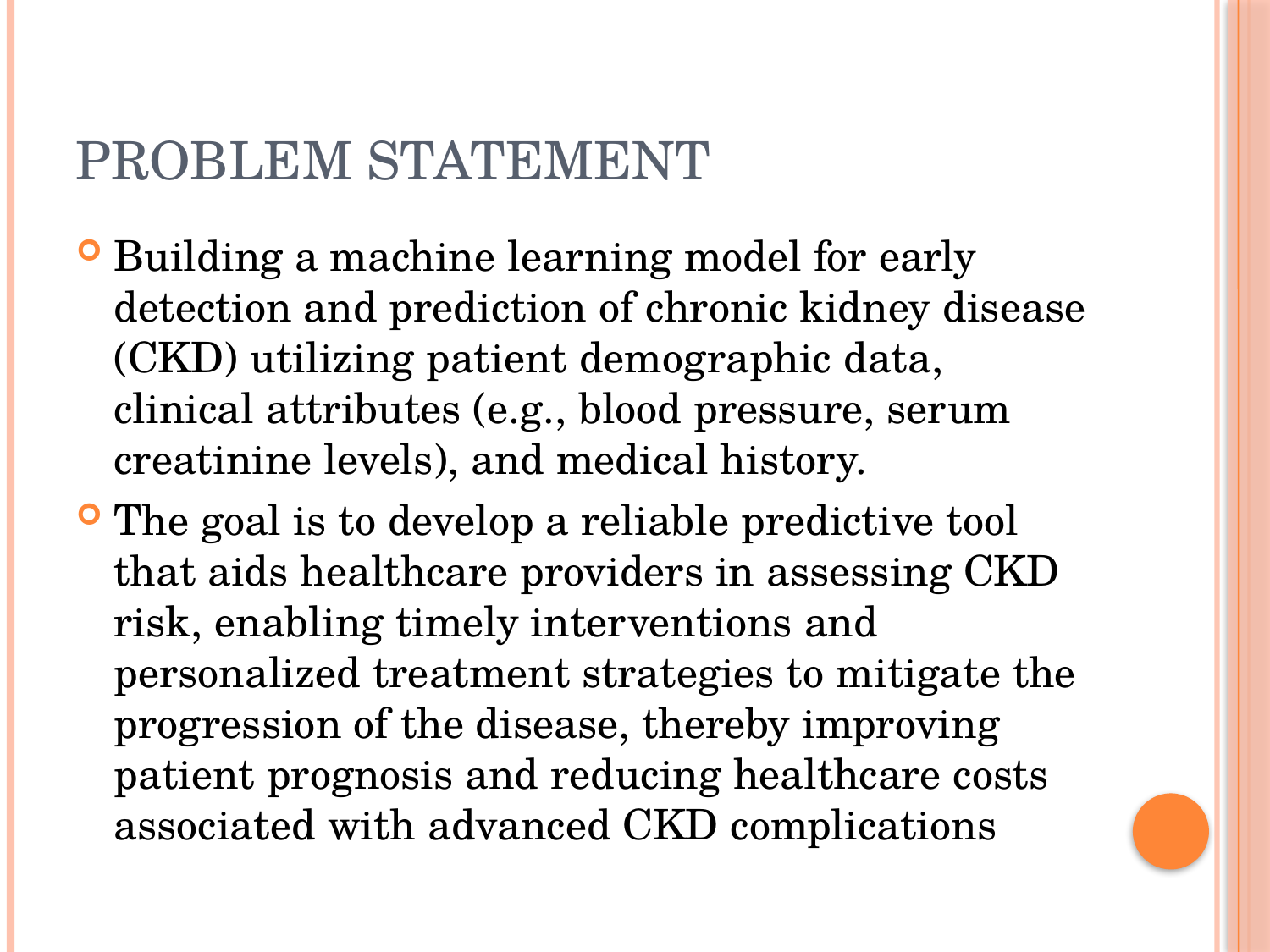

# Problem Statement
Building a machine learning model for early detection and prediction of chronic kidney disease (CKD) utilizing patient demographic data, clinical attributes (e.g., blood pressure, serum creatinine levels), and medical history.
The goal is to develop a reliable predictive tool that aids healthcare providers in assessing CKD risk, enabling timely interventions and personalized treatment strategies to mitigate the progression of the disease, thereby improving patient prognosis and reducing healthcare costs associated with advanced CKD complications